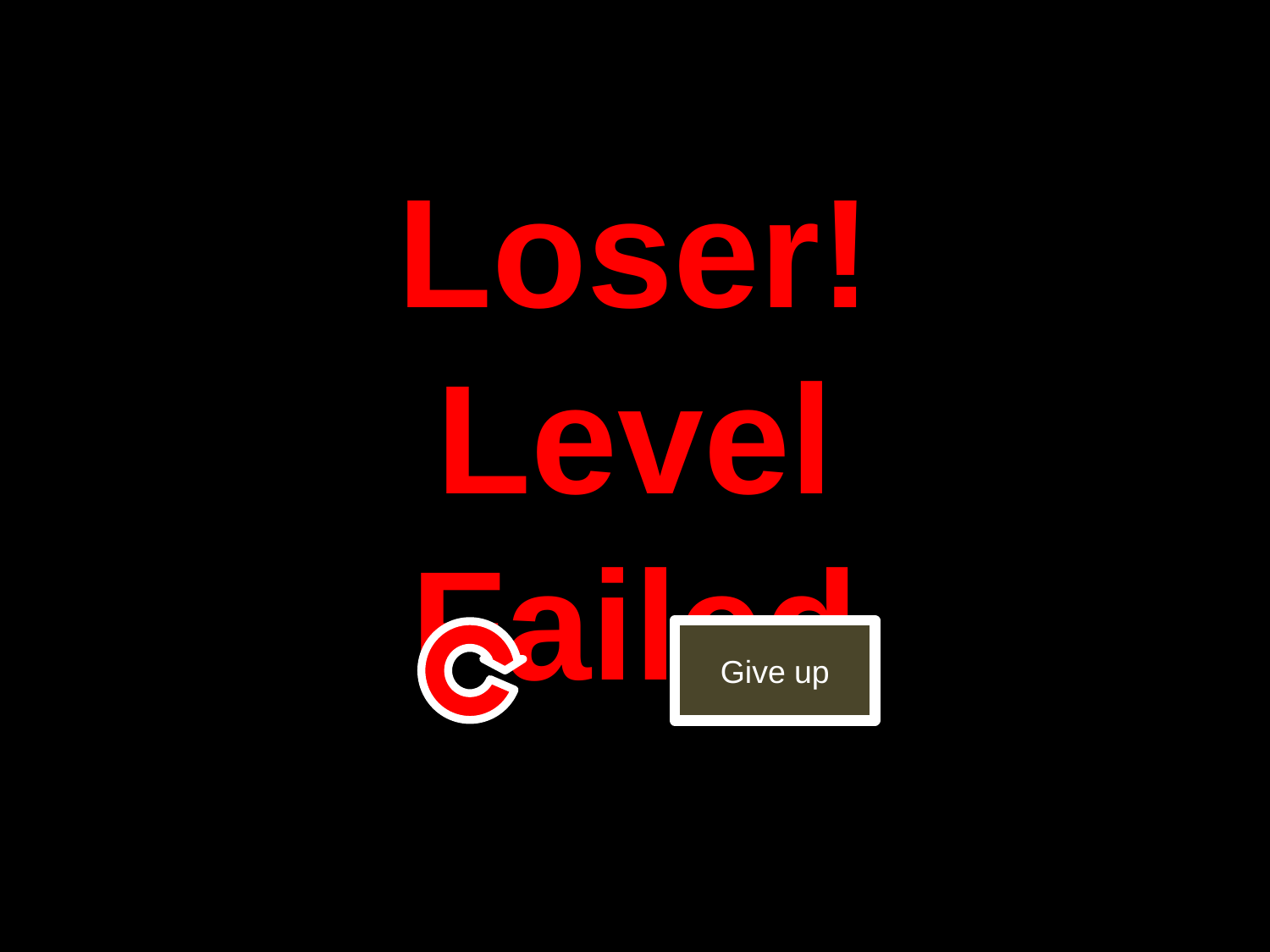

Loser!
Level Failed
# Fail screen 3

Give up